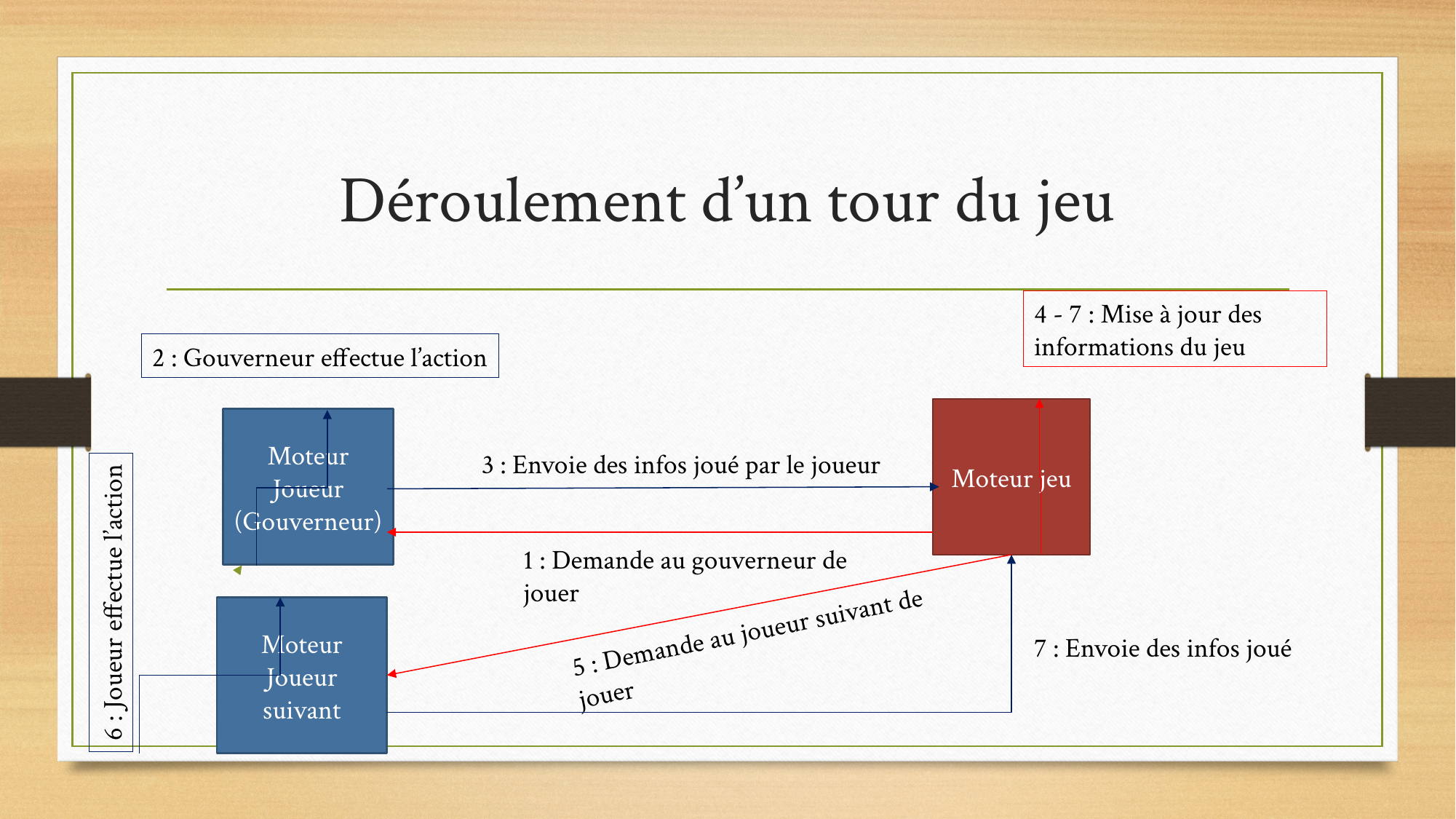

# Déroulement d’un tour du jeu
4 - 7 : Mise à jour des informations du jeu
2 : Gouverneur effectue l’action
Moteur jeu
Moteur Joueur (Gouverneur)
3 : Envoie des infos joué par le joueur
1 : Demande au gouverneur de jouer
6 : Joueur effectue l’action
Moteur Joueur suivant
5 : Demande au joueur suivant de jouer
7 : Envoie des infos joué